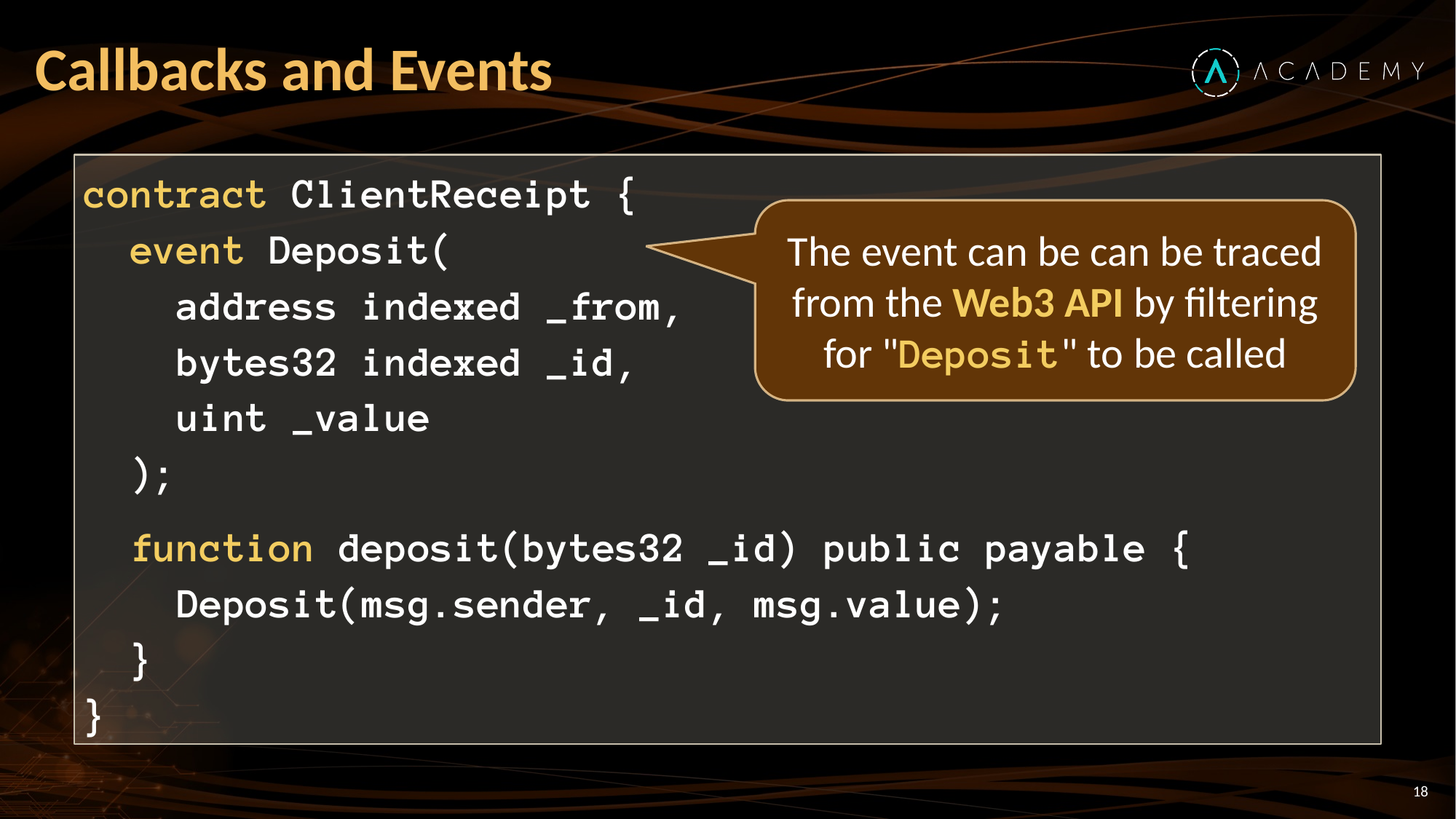

# Callbacks and Events
contract ClientReceipt {
  event Deposit(
    address indexed _from,
    bytes32 indexed _id,
    uint _value
  );
  function deposit(bytes32 _id) public payable {
    Deposit(msg.sender, _id, msg.value);
  }
}
The event can be can be traced from the Web3 API by filtering for "Deposit" to be called
18